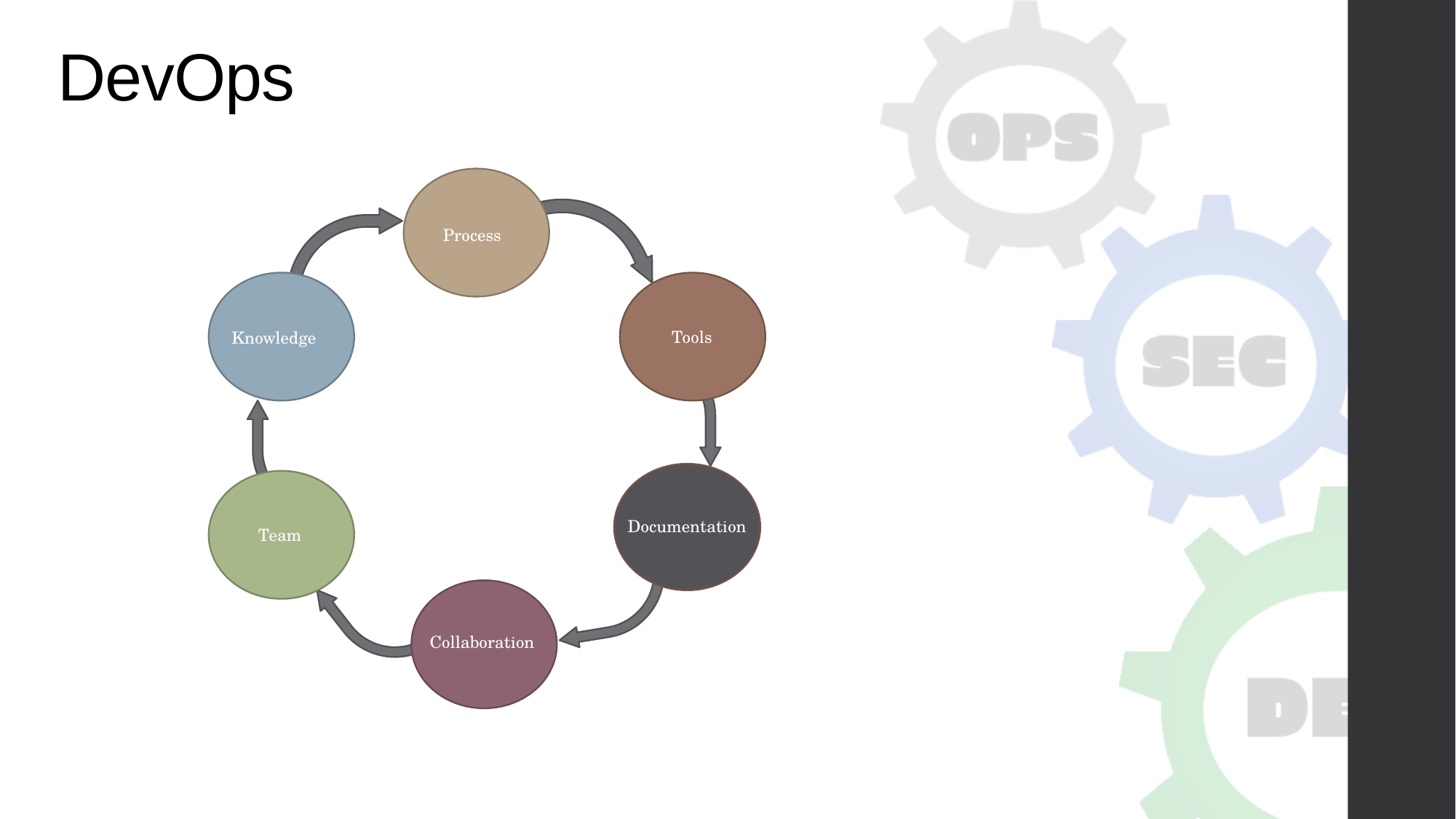

# DevOps

Process

Knowledge

Tools

Documentation

Team

Collaboration